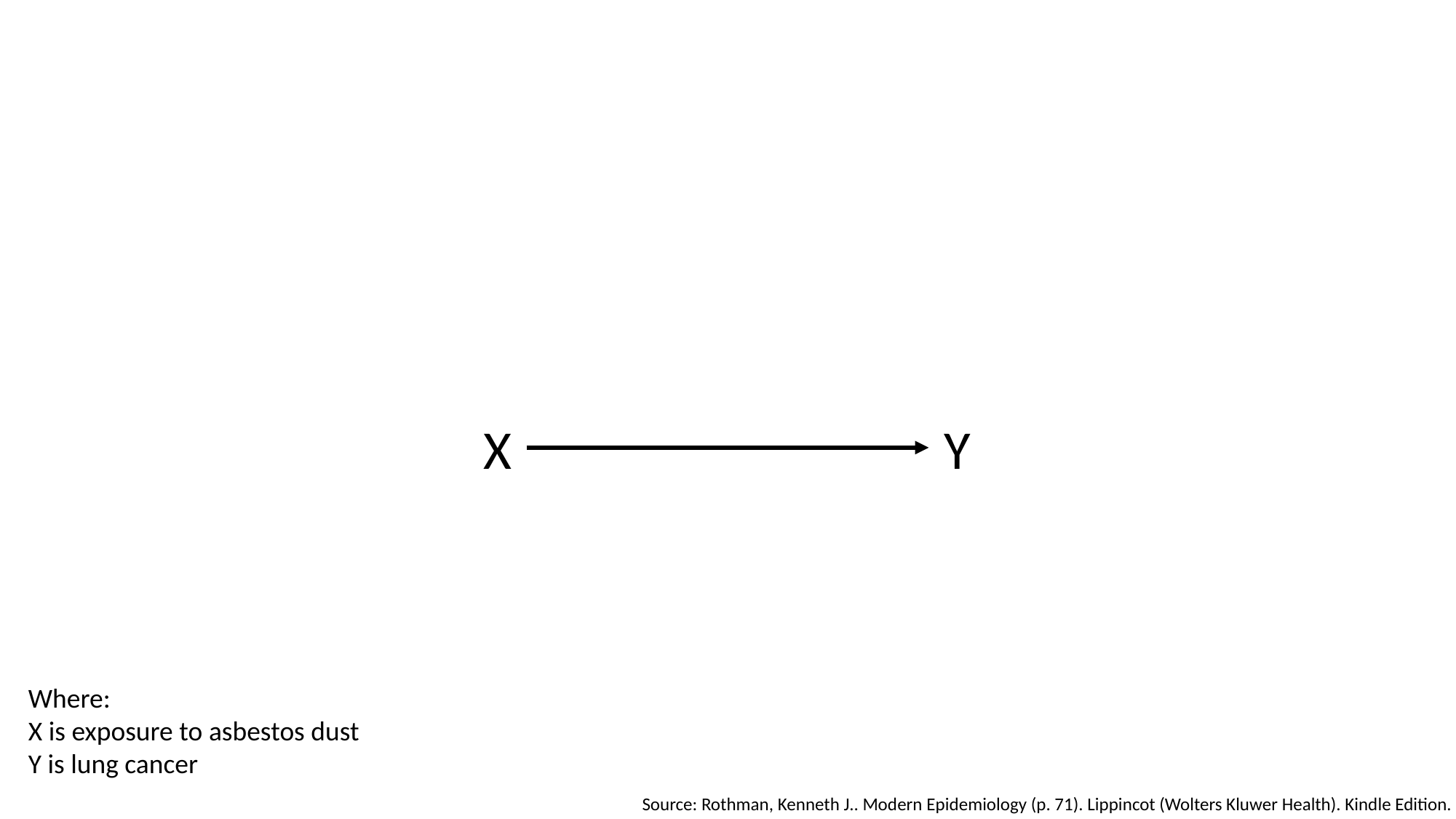

X
Y
Where:
X is exposure to asbestos dust
Y is lung cancer
Source: Rothman, Kenneth J.. Modern Epidemiology (p. 71). Lippincot (Wolters Kluwer Health). Kindle Edition.